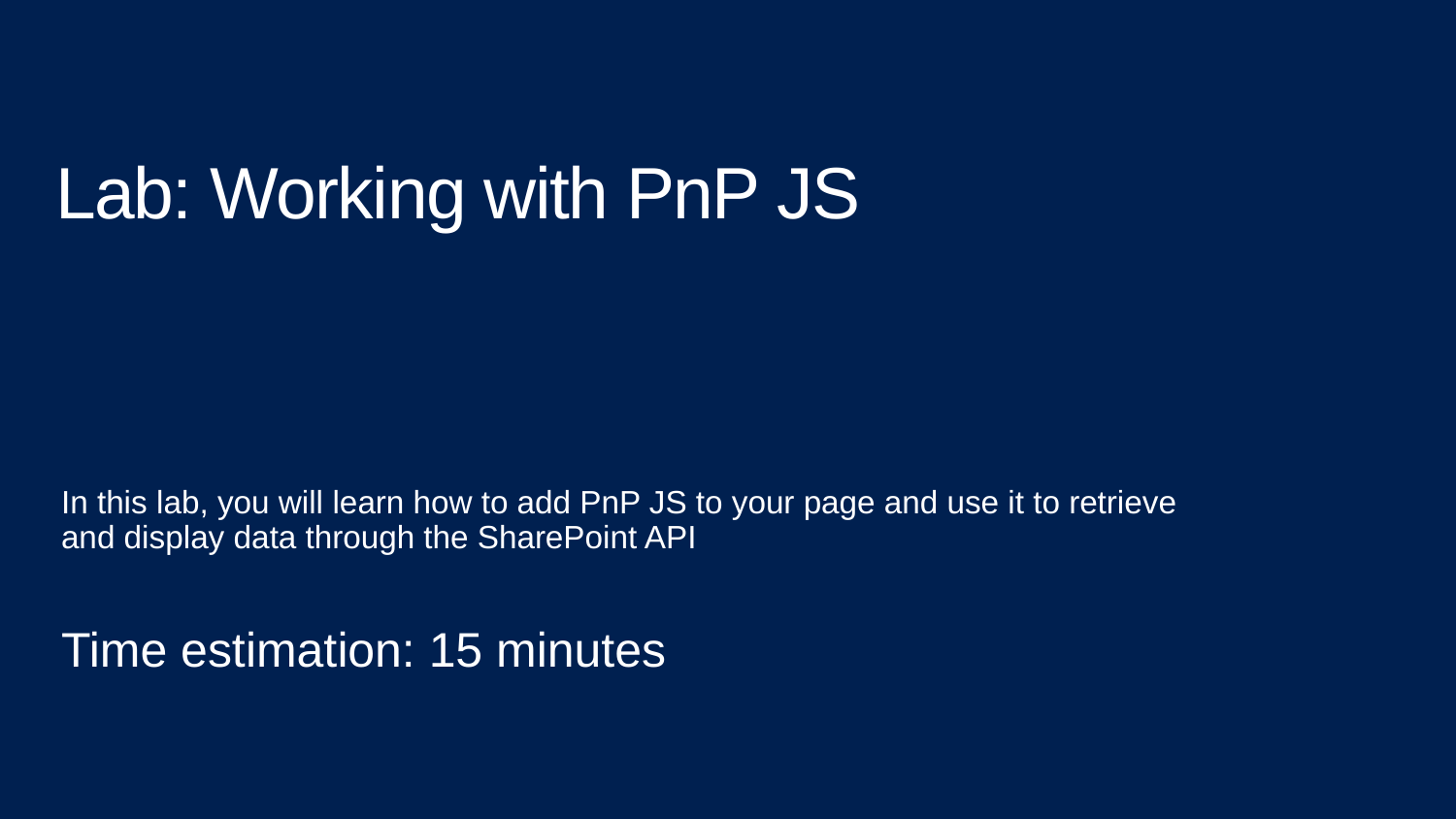

# Lab: Working with PnP JS
In this lab, you will learn how to add PnP JS to your page and use it to retrieve and display data through the SharePoint API

Time estimation: 15 minutes